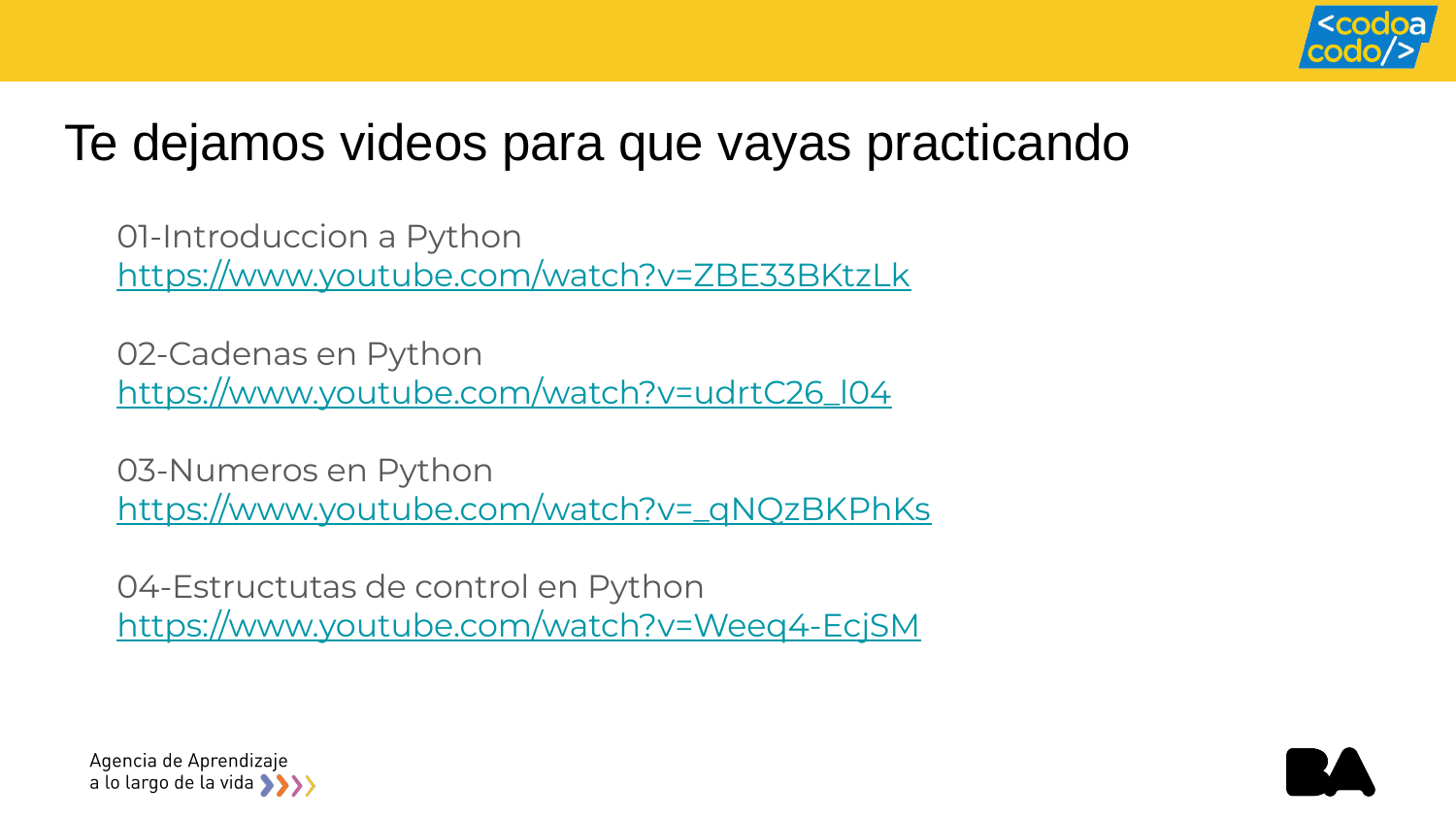

# Te dejamos videos para que vayas practicando
01-Introduccion a Python
https://www.youtube.com/watch?v=ZBE33BKtzLk

02-Cadenas en Python
https://www.youtube.com/watch?v=udrtC26_l04

03-Numeros en Python
https://www.youtube.com/watch?v=_qNQzBKPhKs

04-Estructutas de control en Python
https://www.youtube.com/watch?v=Weeq4-EcjSM